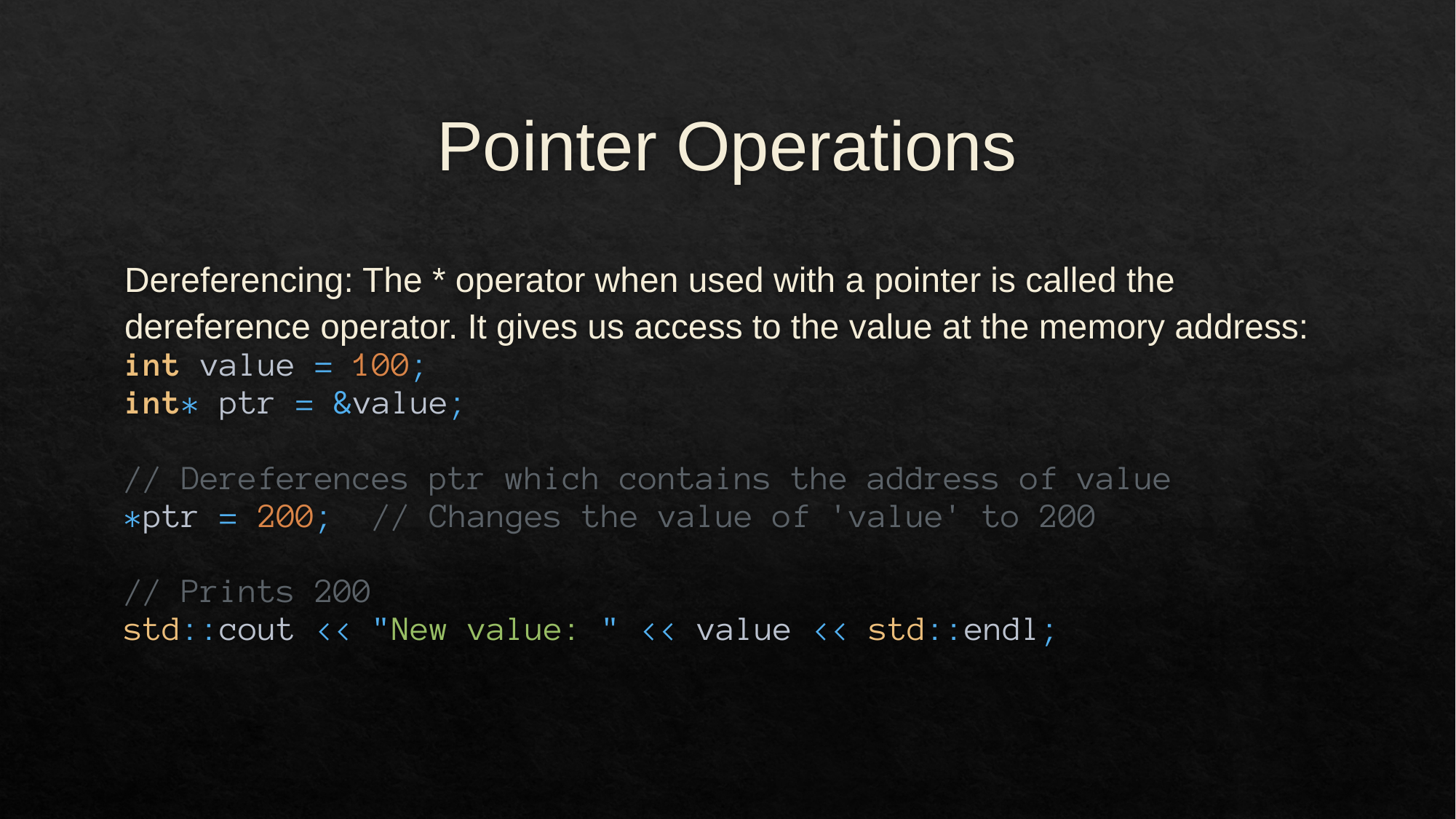

# Pointer Operations
Dereferencing: The * operator when used with a pointer is called the dereference operator. It gives us access to the value at the memory address:
int value = 100;
int* ptr = &value;

// Dereferences ptr which contains the address of value
*ptr = 200;  // Changes the value of 'value' to 200

// Prints 200
std::cout << "New value: " << value << std::endl;